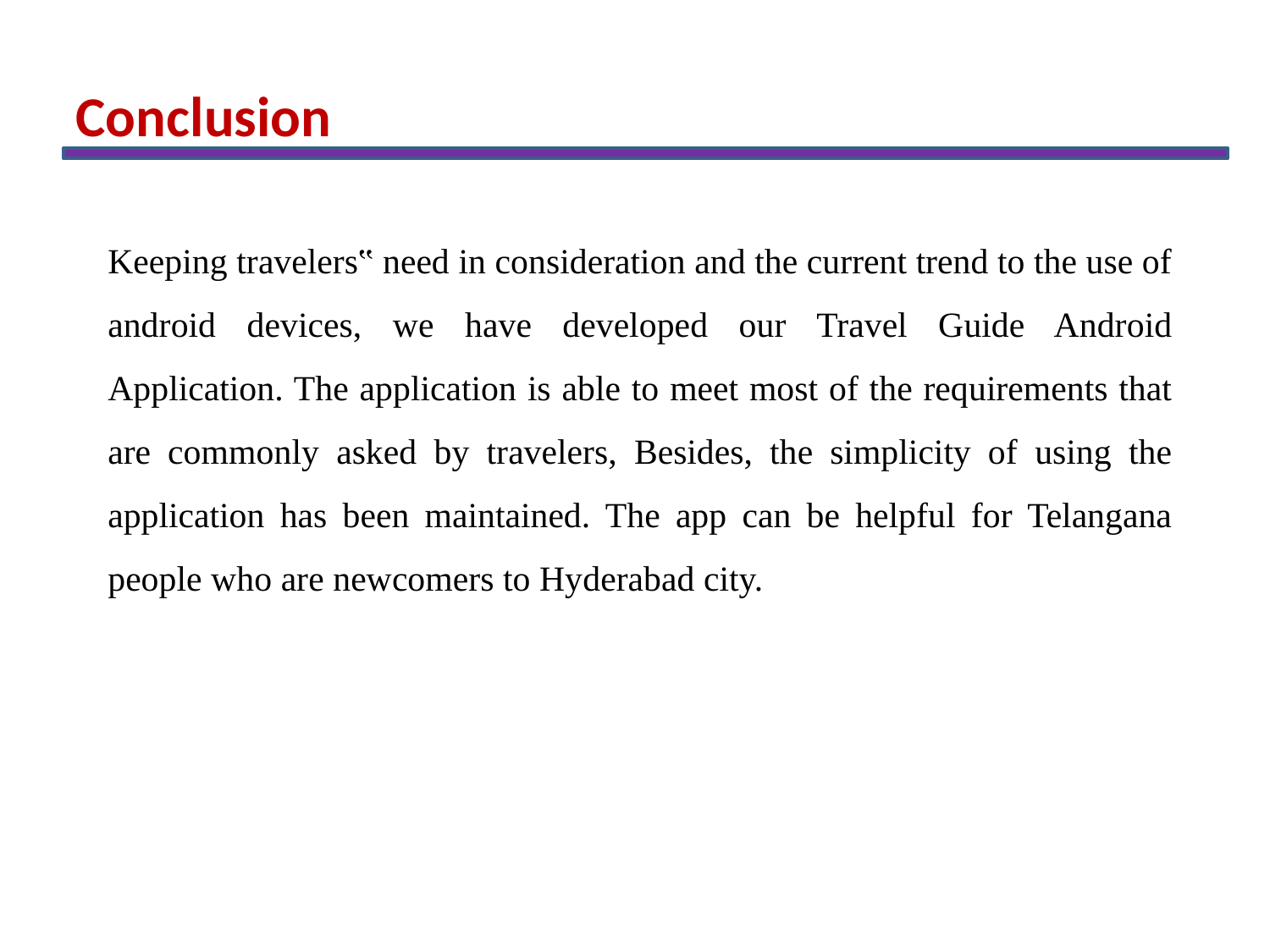

Conclusion

Keeping travelers‟ need in consideration and the current trend to the use of android devices, we have developed our Travel Guide Android Application. The application is able to meet most of the requirements that are commonly asked by travelers, Besides, the simplicity of using the application has been maintained. The app can be helpful for Telangana people who are newcomers to Hyderabad city.